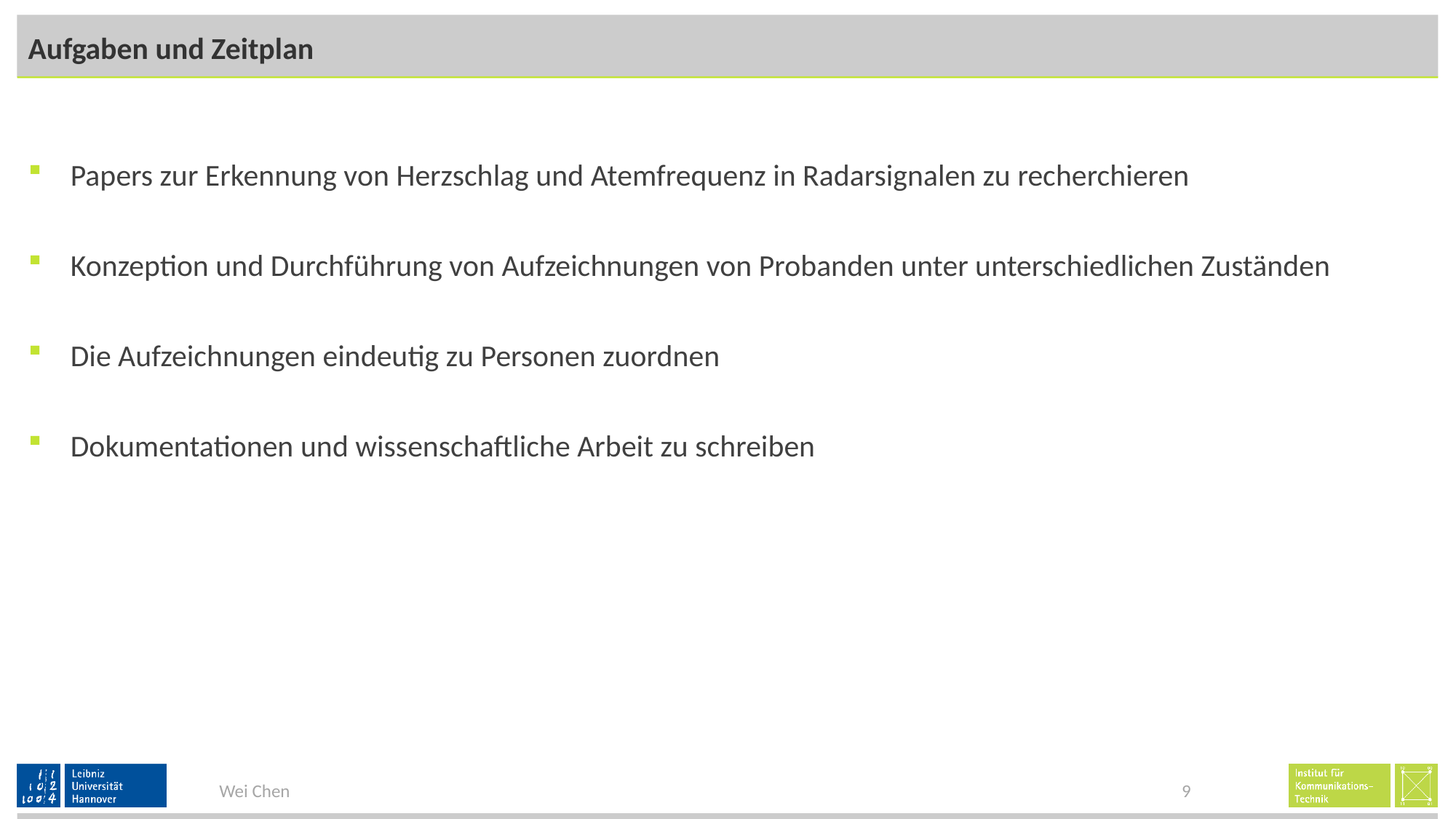

# Aufgaben und Zeitplan
Papers zur Erkennung von Herzschlag und Atemfrequenz in Radarsignalen zu recherchieren

Konzeption und Durchführung von Aufzeichnungen von Probanden unter unterschiedlichen Zuständen

Die Aufzeichnungen eindeutig zu Personen zuordnen

Dokumentationen und wissenschaftliche Arbeit zu schreiben